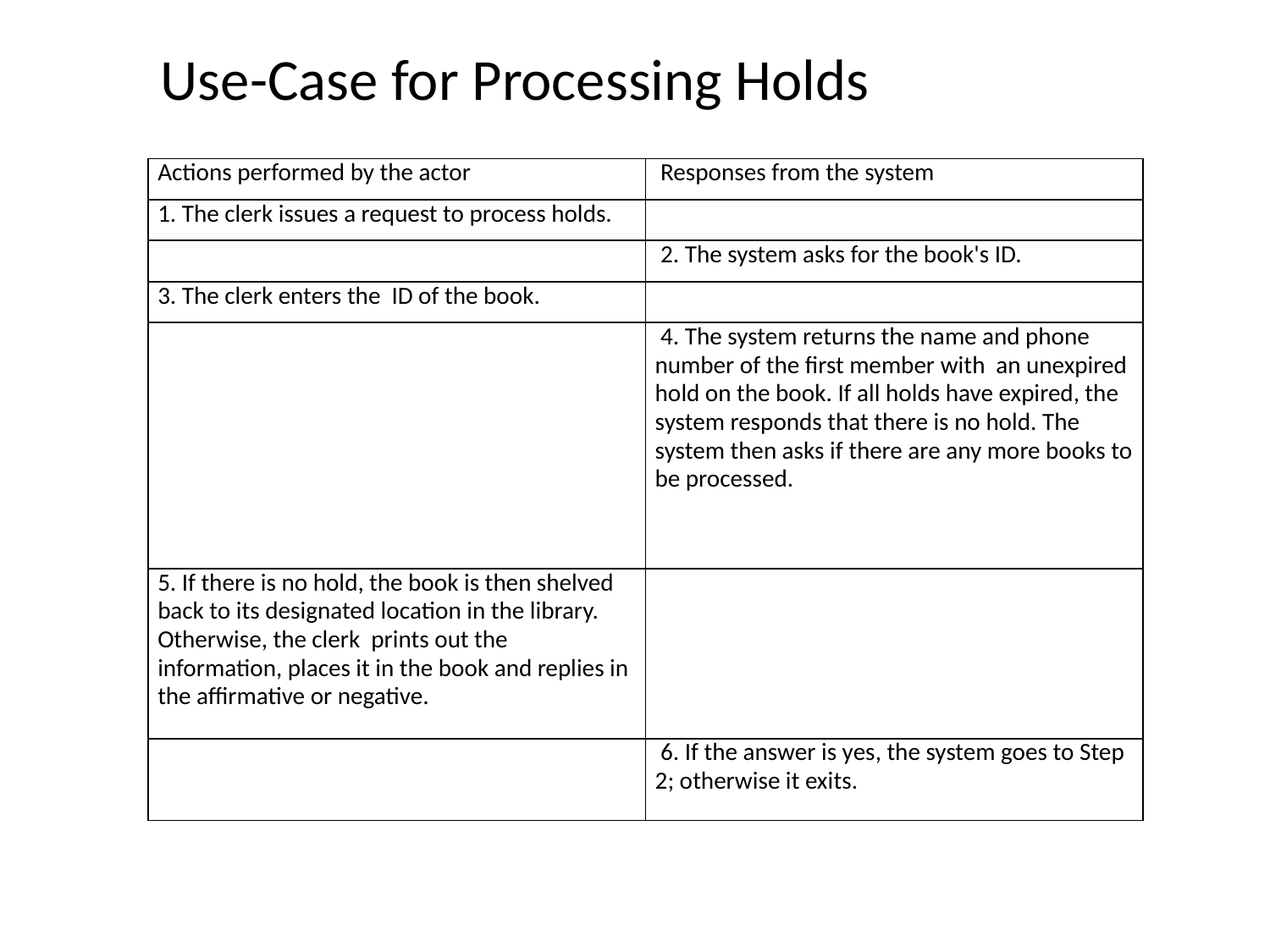

# Use-Case for Processing Holds
| Actions performed by the actor | Responses from the system |
| --- | --- |
| 1. The clerk issues a request to process holds. |  |
|  | 2. The system asks for the book's ID. |
| 3. The clerk enters the ID of the book. |  |
|  | 4. The system returns the name and phone number of the first member with an unexpired hold on the book. If all holds have expired, the system responds that there is no hold. The system then asks if there are any more books to be processed. |
| 5. If there is no hold, the book is then shelved back to its designated location in the library. Otherwise, the clerk prints out the information, places it in the book and replies in the affirmative or negative. |  |
|  | 6. If the answer is yes, the system goes to Step 2; otherwise it exits. |